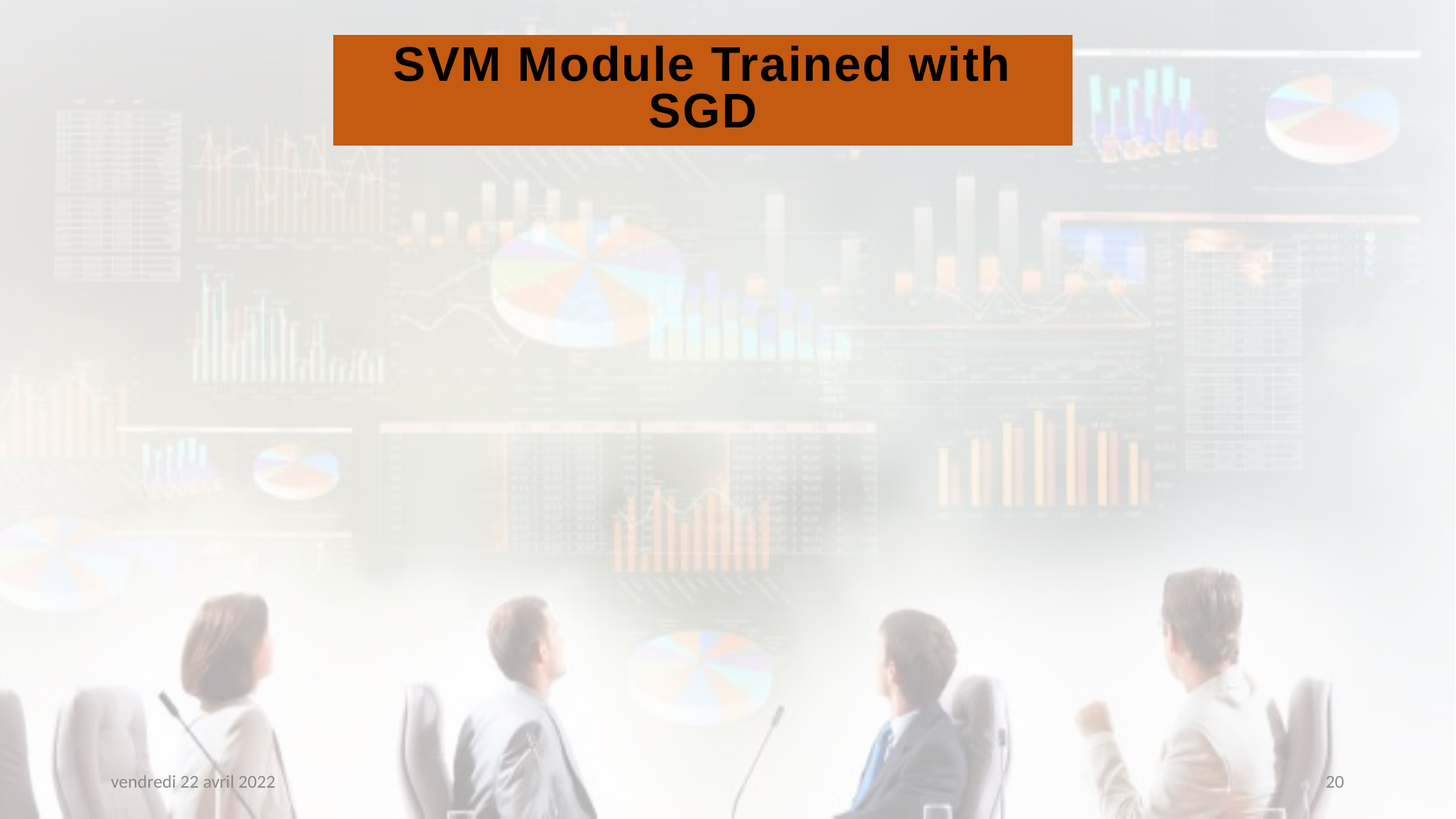

SVM Module Trained with SGD
vendredi 22 avril 2022
20